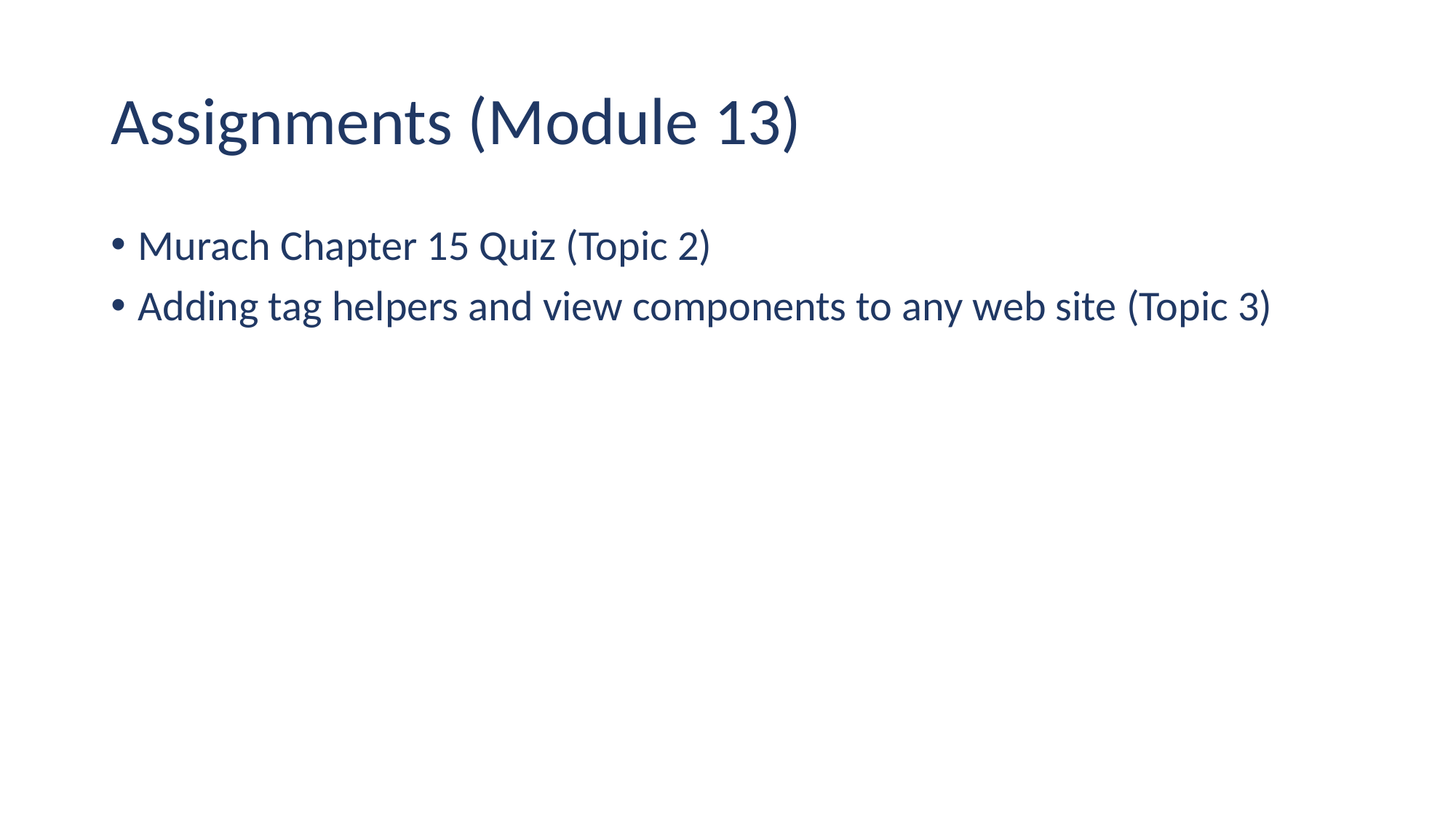

# Assignments (Module 13)
Murach Chapter 15 Quiz (Topic 2)
Adding tag helpers and view components to any web site (Topic 3)